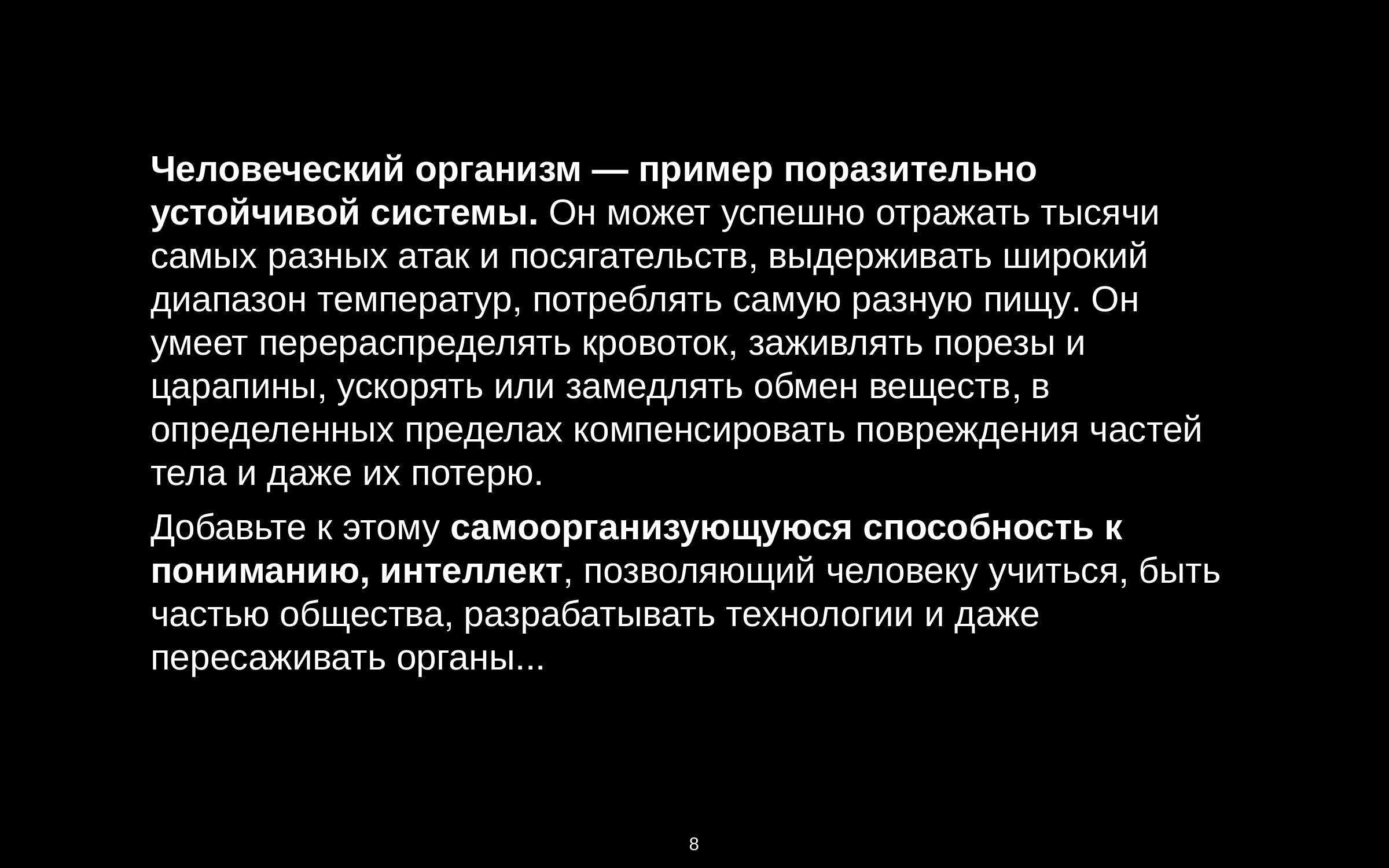

Человеческий организм — пример поразительно устойчивой системы. Он может успешно отражать тысячи самых разных атак и посягательств, выдерживать широкий диапазон температур, потреблять самую разную пищу. Он умеет перераспределять кровоток, заживлять порезы и царапины, ускорять или замедлять обмен веществ, в определенных пределах компенсировать повреждения частей тела и даже их потерю.
Добавьте к этому самоорганизующуюся способность к пониманию, интеллект, позволяющий человеку учиться, быть частью общества, разрабатывать технологии и даже пересаживать органы...
8